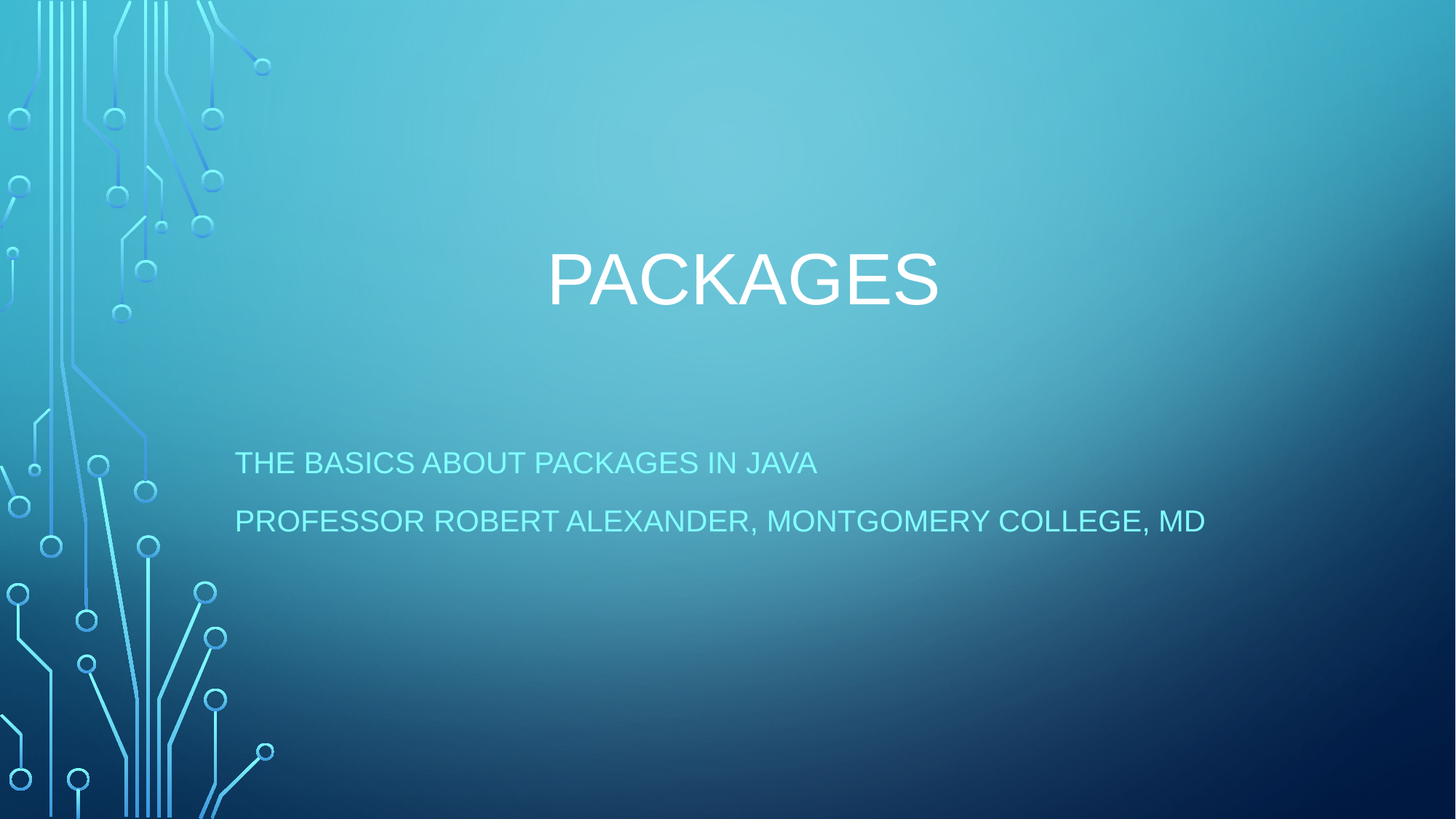

# Packages
The basics about packages in java
Professor Robert Alexander, Montgomery college, md